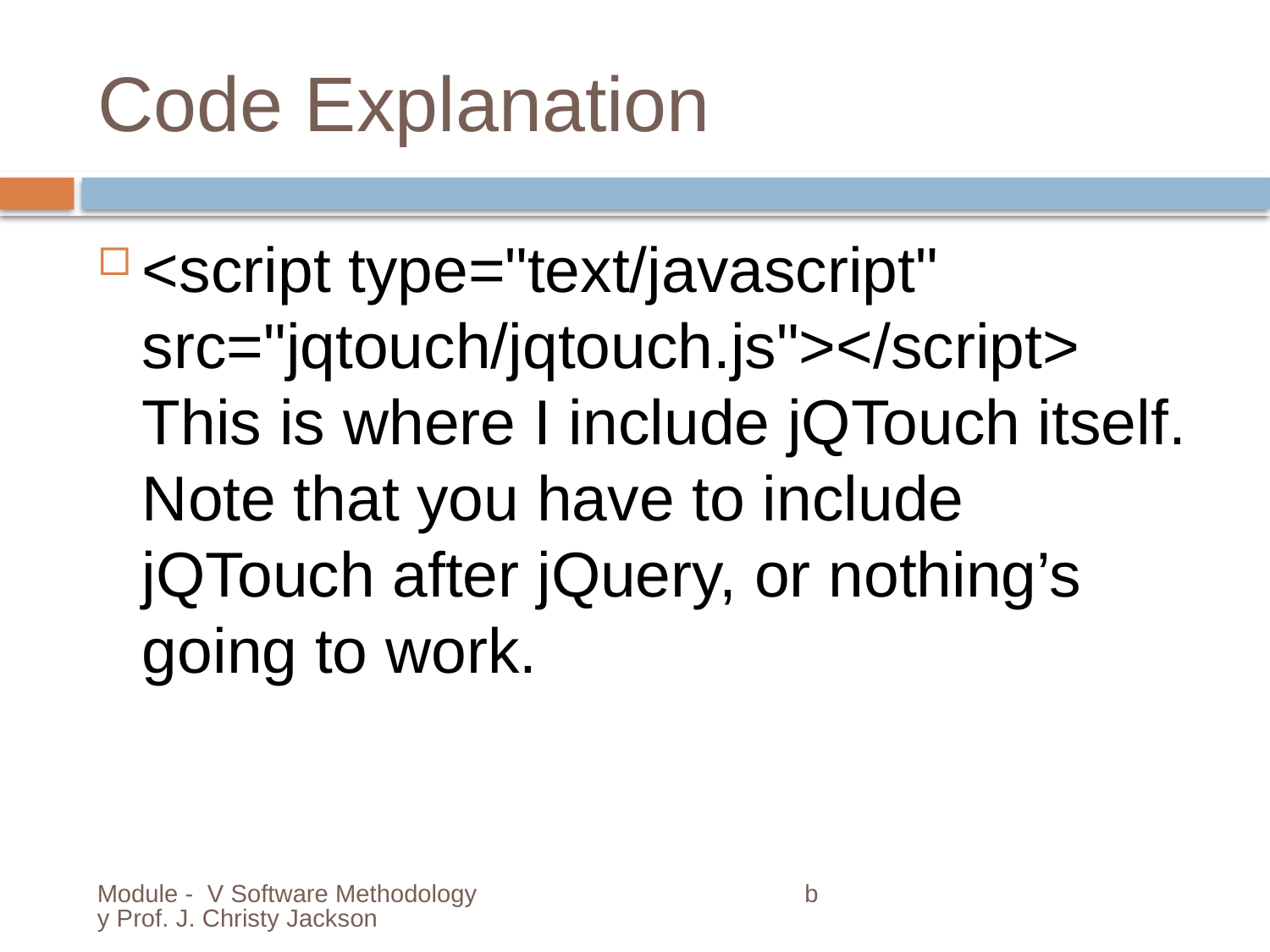

# Code Explanation
<script type="text/javascript" src="jqtouch/jqtouch.js"></script>
This is where I include jQTouch itself. Note that you have to include jQTouch after jQuery, or nothing’s going to work.
Module -  V Software Methodology                                               by Prof. J. Christy Jackson